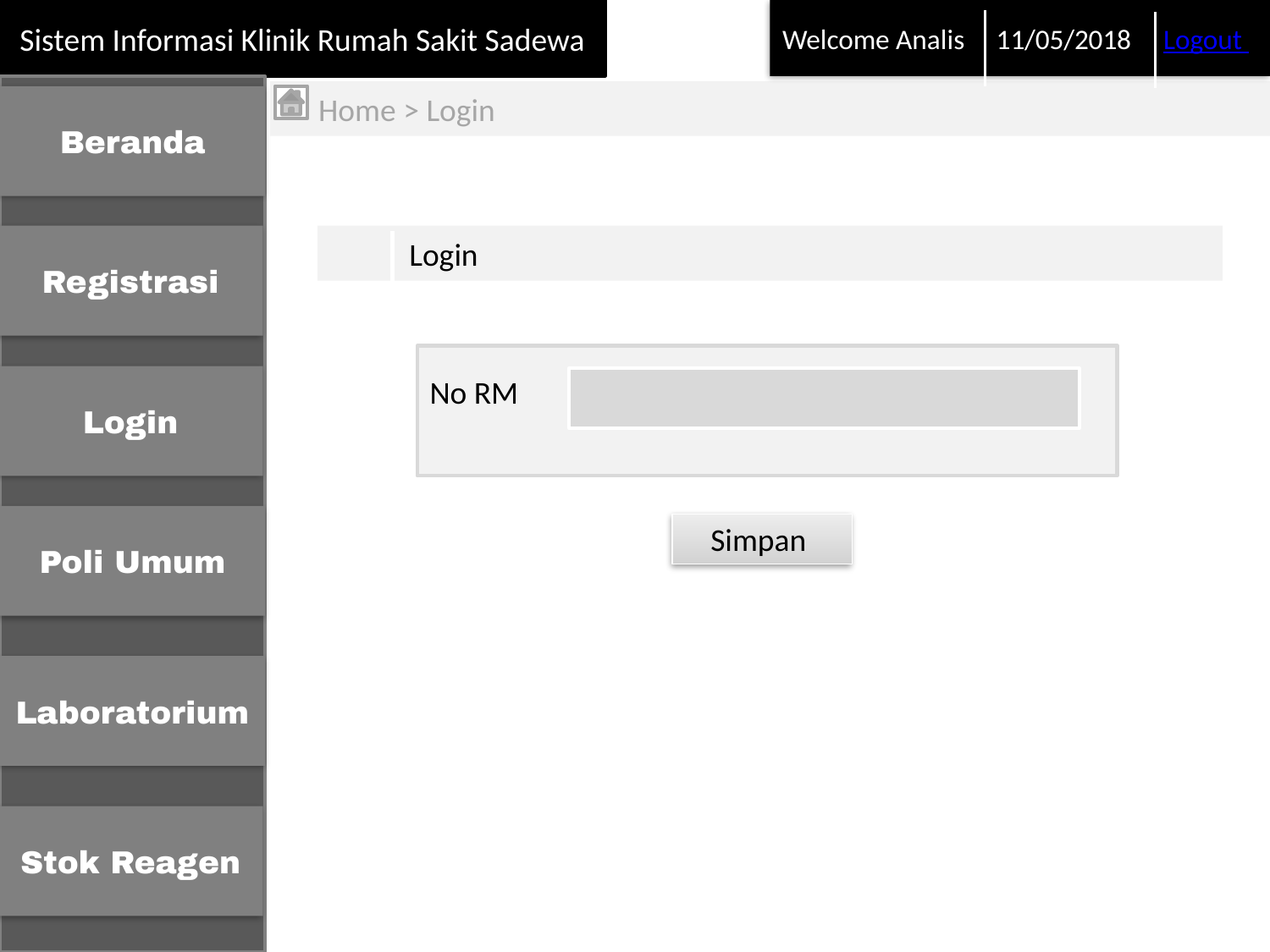

Sistem Informasi Klinik Rumah Sakit Sadewa
Welcome Analis     11/05/2018     Logout

     Home > Login
Beranda

Registrasi
           Login
No RM

Login

Poli Umum
Simpan
Laboratorium
Stok Reagen